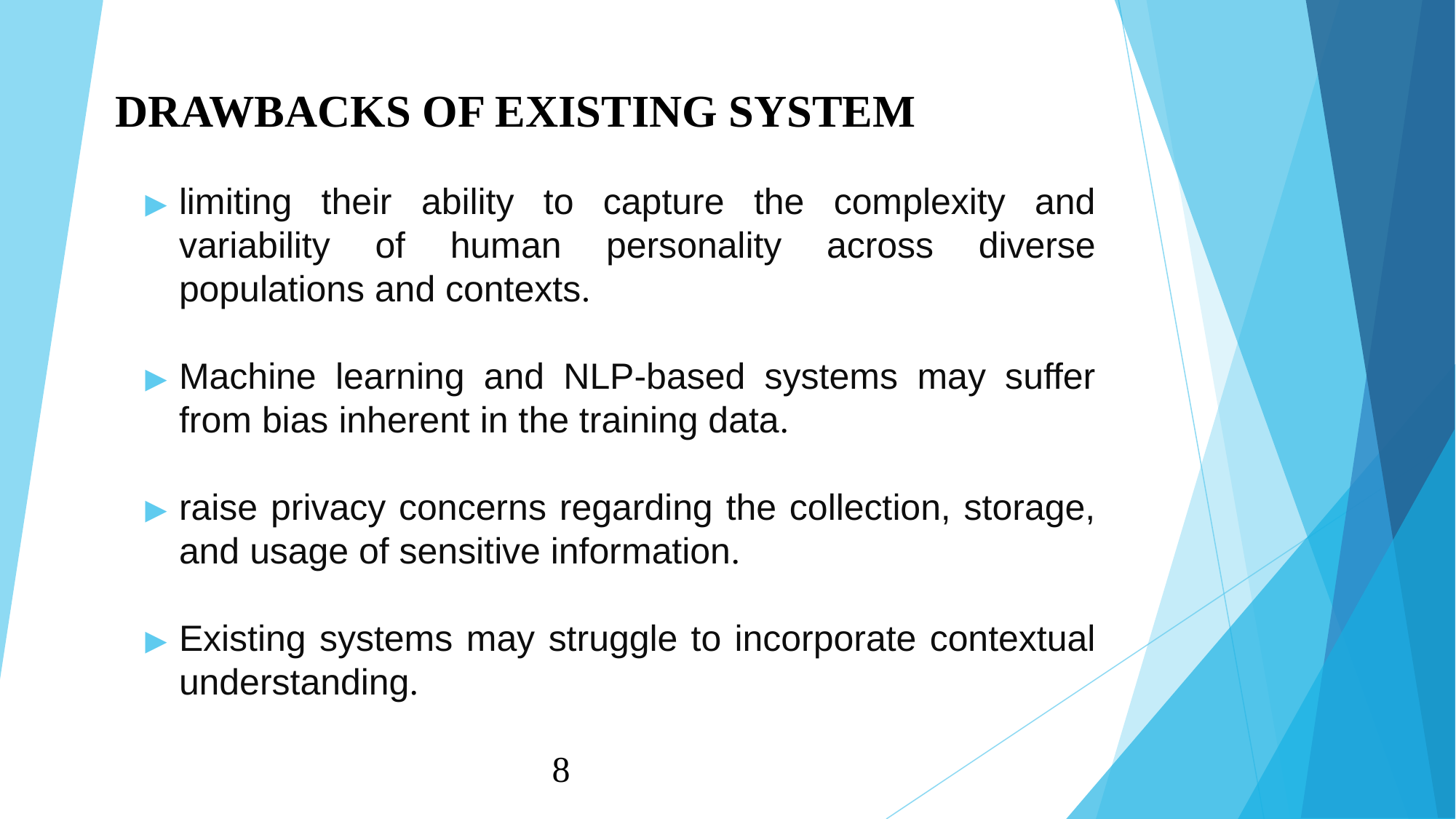

# DRAWBACKS OF EXISTING SYSTEM
limiting their ability to capture the complexity and variability of human personality across diverse populations and contexts.

Machine learning and NLP-based systems may suffer from bias inherent in the training data.

raise privacy concerns regarding the collection, storage, and usage of sensitive information.

Existing systems may struggle to incorporate contextual understanding.

                                         8

                                                  8

 8